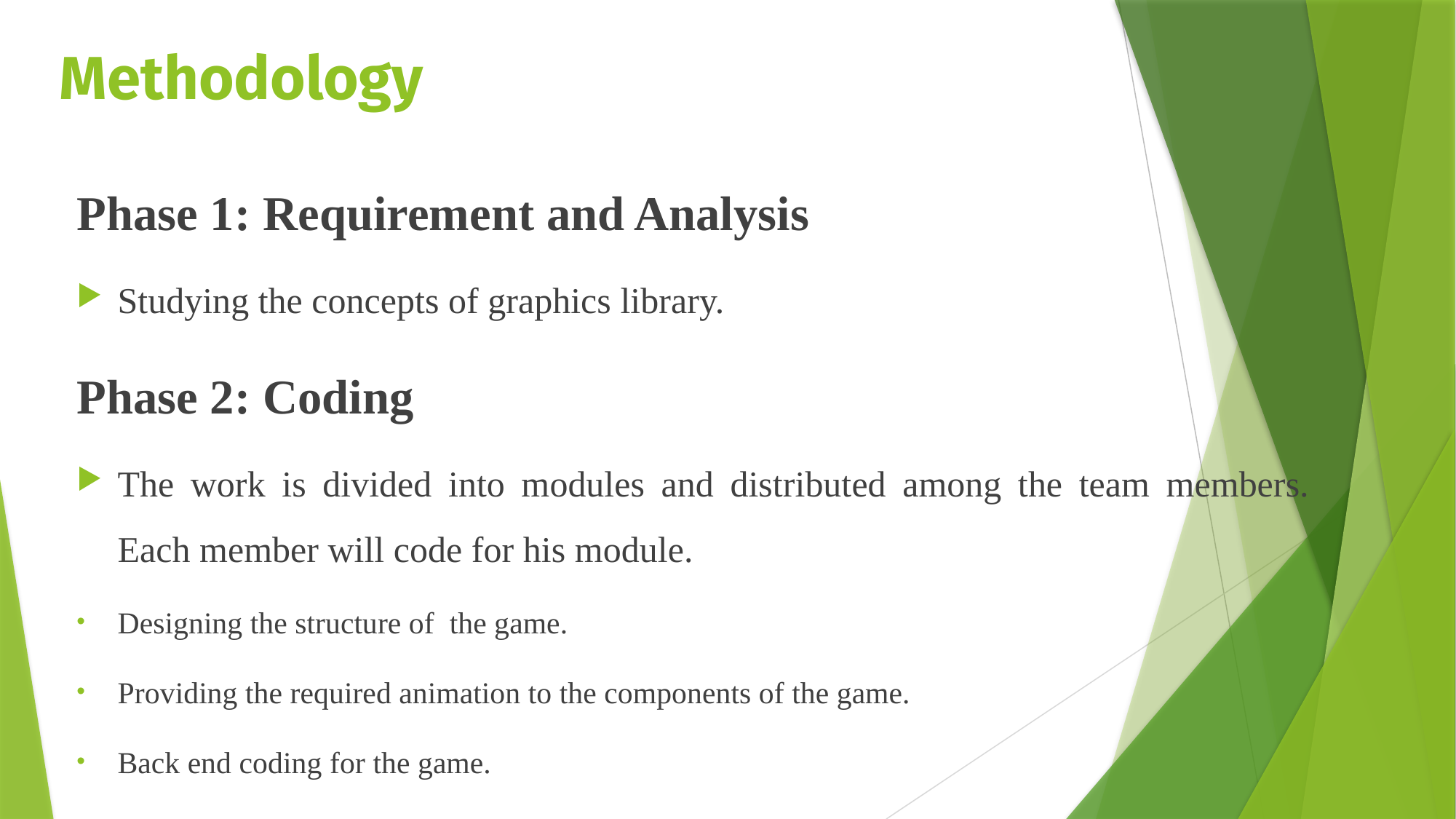

# Methodology
Phase 1: Requirement and Analysis
Studying the concepts of graphics library.
Phase 2: Coding
The work is divided into modules and distributed among the team members. Each member will code for his module.
Designing the structure of  the game.
Providing the required animation to the components of the game.
Back end coding for the game.